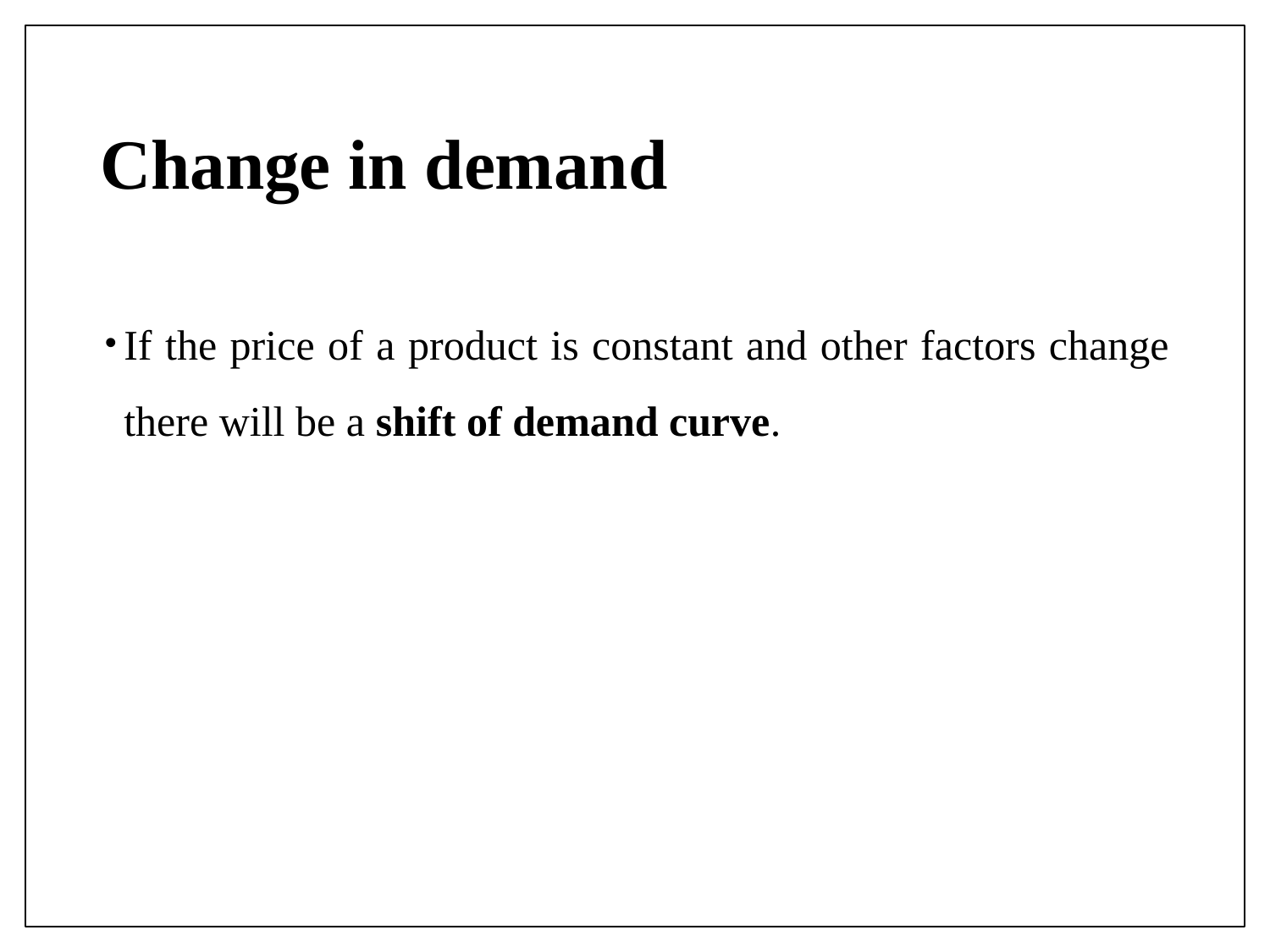

# Change in demand
If the price of a product is constant and other factors change there will be a shift of demand curve.